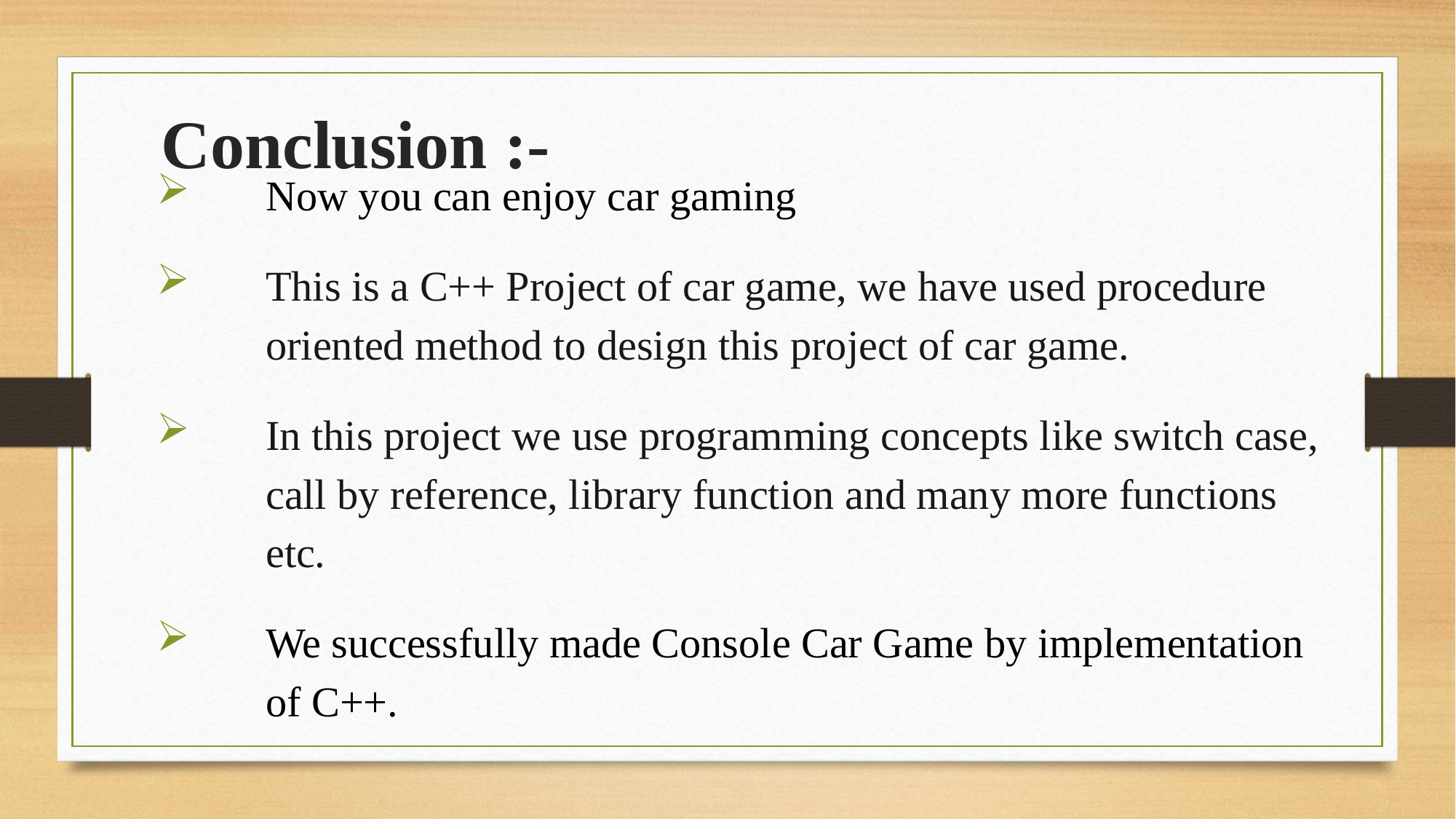

# Conclusion :-
Now you can enjoy car gaming
This is a C++ Project of car game, we have used procedure oriented method to design this project of car game.
In this project we use programming concepts like switch case, call by reference, library function and many more functions etc.
We successfully made Console Car Game by implementation of C++.